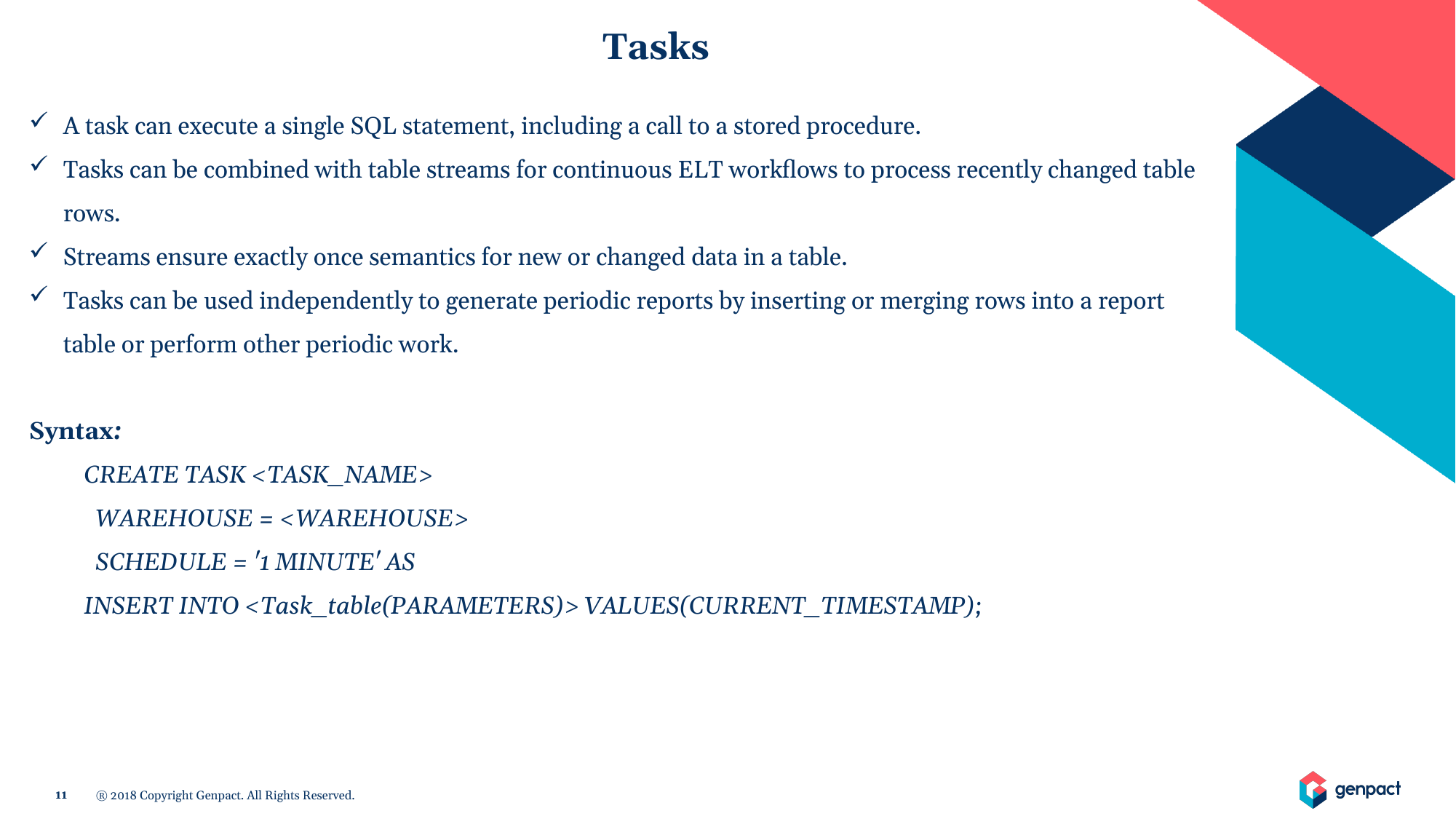

Tasks
A task can execute a single SQL statement, including a call to a stored procedure.
Tasks can be combined with table streams for continuous ELT workflows to process recently changed table rows.
Streams ensure exactly once semantics for new or changed data in a table.
Tasks can be used independently to generate periodic reports by inserting or merging rows into a report table or perform other periodic work.

Syntax:
CREATE TASK <TASK_NAME>
  WAREHOUSE = <WAREHOUSE>
  SCHEDULE = '1 MINUTE' AS
INSERT INTO <Task_table(PARAMETERS)> VALUES(CURRENT_TIMESTAMP);